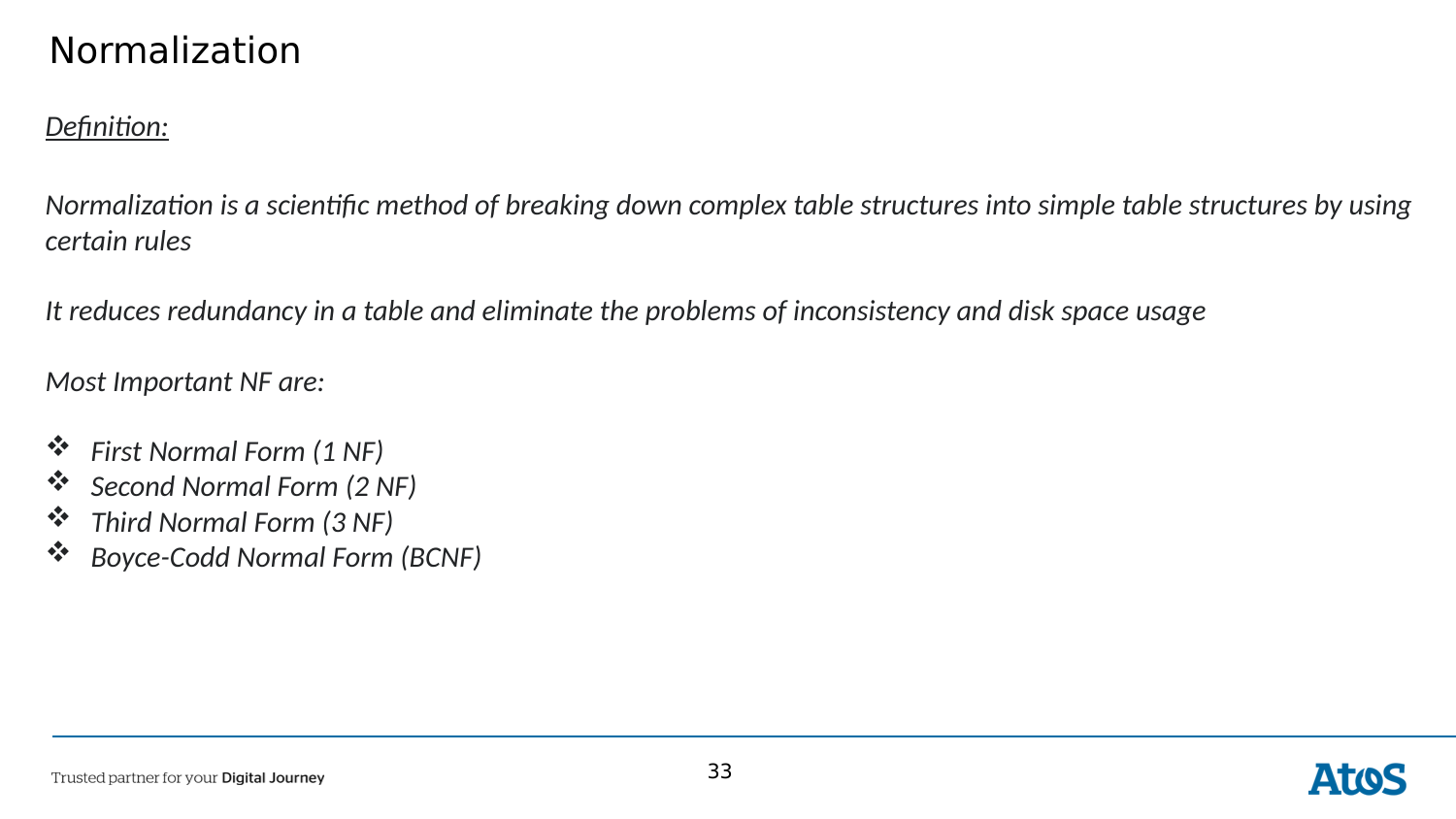

# Normalization
Definition:

Normalization is a scientific method of breaking down complex table structures into simple table structures by using certain rules

It reduces redundancy in a table and eliminate the problems of inconsistency and disk space usage

Most Important NF are:

First Normal Form (1 NF)
Second Normal Form (2 NF)
Third Normal Form (3 NF)
Boyce-Codd Normal Form (BCNF)

33